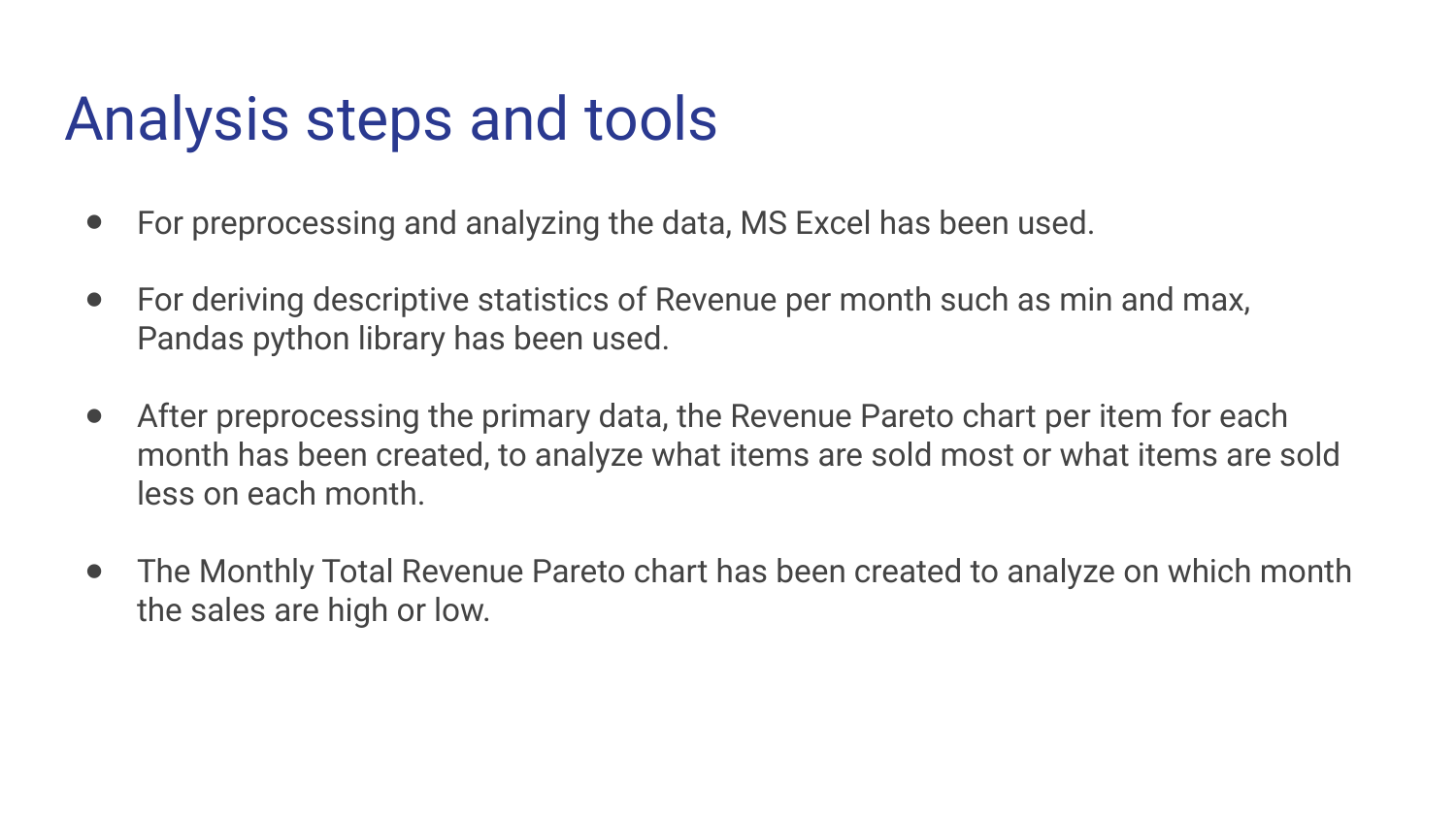

# Analysis steps and tools
For preprocessing and analyzing the data, MS Excel has been used.

For deriving descriptive statistics of Revenue per month such as min and max, Pandas python library has been used.

After preprocessing the primary data, the Revenue Pareto chart per item for each month has been created, to analyze what items are sold most or what items are sold less on each month.

The Monthly Total Revenue Pareto chart has been created to analyze on which month the sales are high or low.